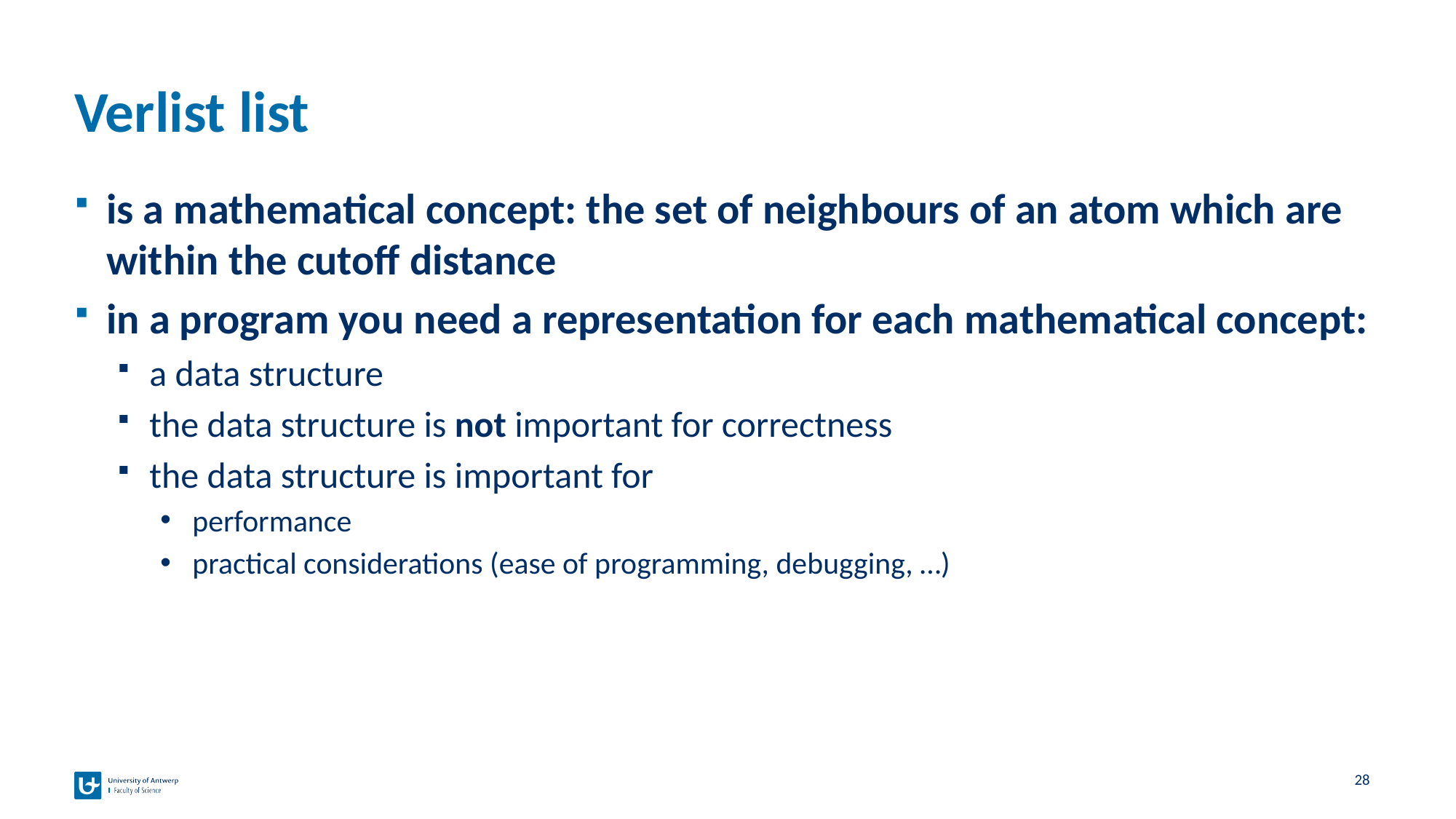

# Verlist list
is a mathematical concept: the set of neighbours of an atom which are within the cutoff distance
in a program you need a representation for each mathematical concept:
a data structure
the data structure is not important for correctness
the data structure is important for
performance
practical considerations (ease of programming, debugging, …)
28